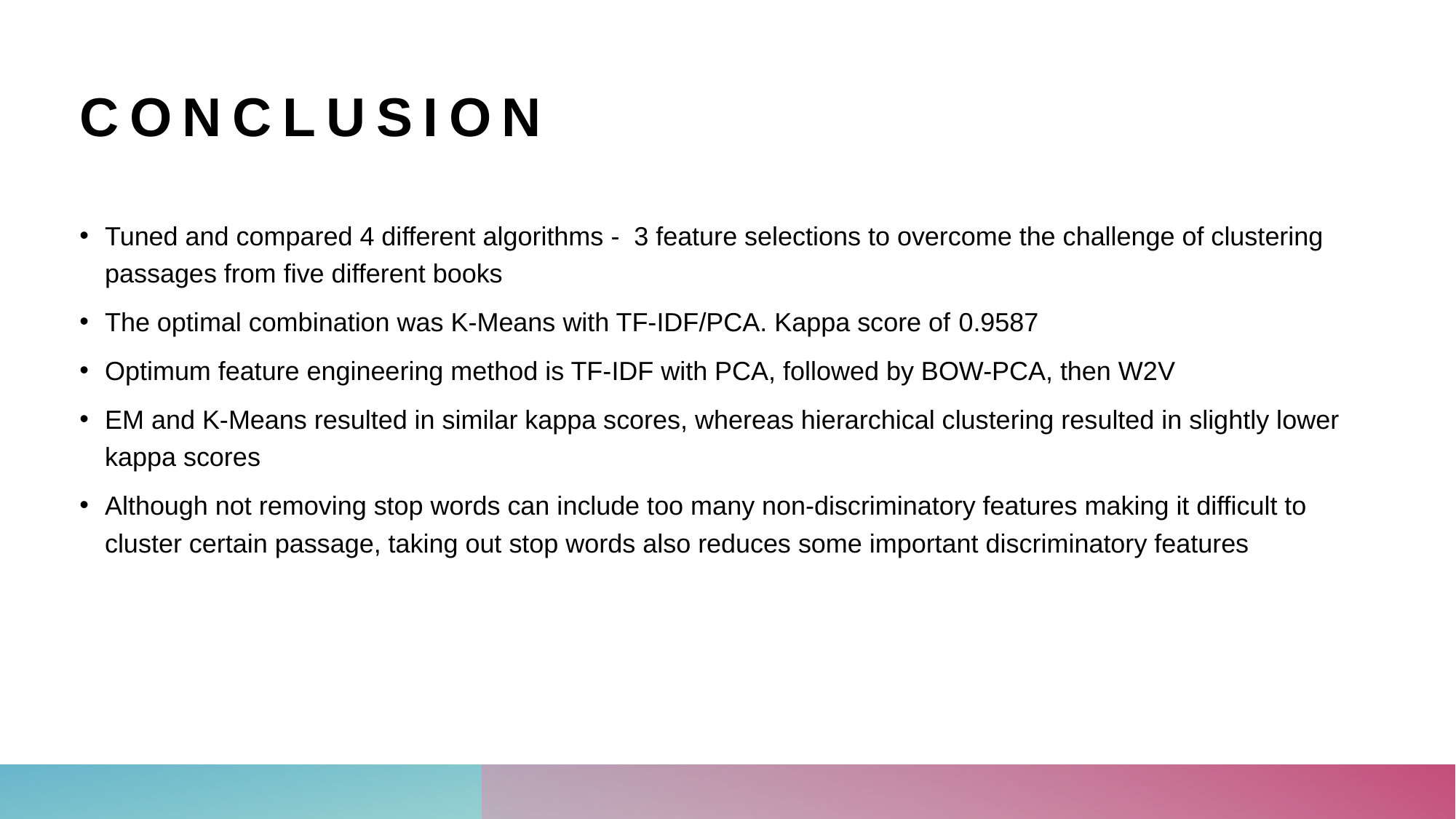

# Conclusion
Tuned and compared 4 different algorithms -  3 feature selections to overcome the challenge of clustering passages from five different books
The optimal combination was K-Means with TF-IDF/PCA. Kappa score of 0.9587
Optimum feature engineering method is TF-IDF with PCA, followed by BOW-PCA, then W2V
EM and K-Means resulted in similar kappa scores, whereas hierarchical clustering resulted in slightly lower kappa scores
Although not removing stop words can include too many non-discriminatory features making it difficult to cluster certain passage, taking out stop words also reduces some important discriminatory features